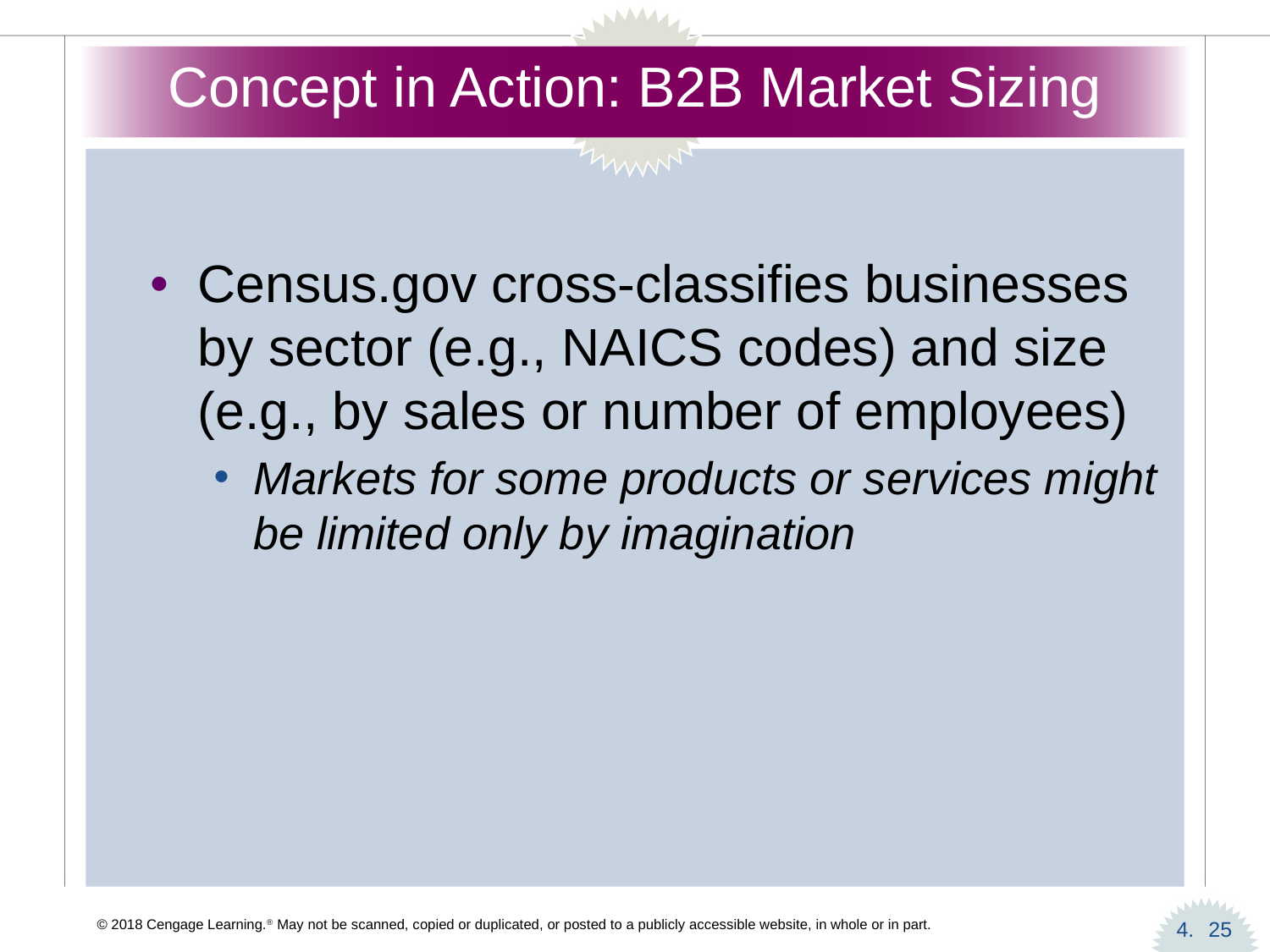

# Concept in Action: B2B Market Sizing
Census.gov cross-classifies businesses by sector (e.g., NAICS codes) and size (e.g., by sales or number of employees)
Markets for some products or services might be limited only by imagination

25